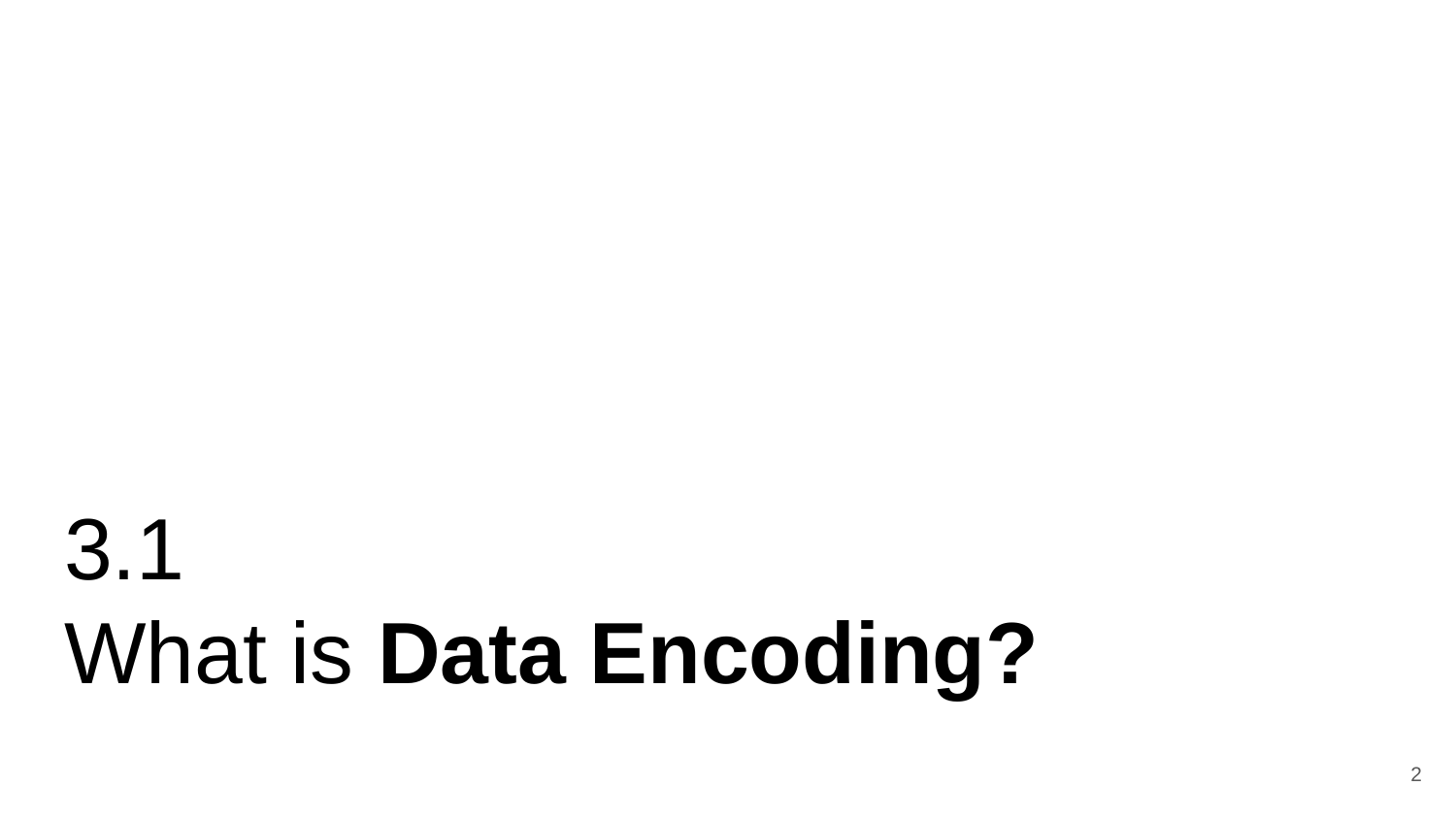

# 3.1
What is Data Encoding?
2